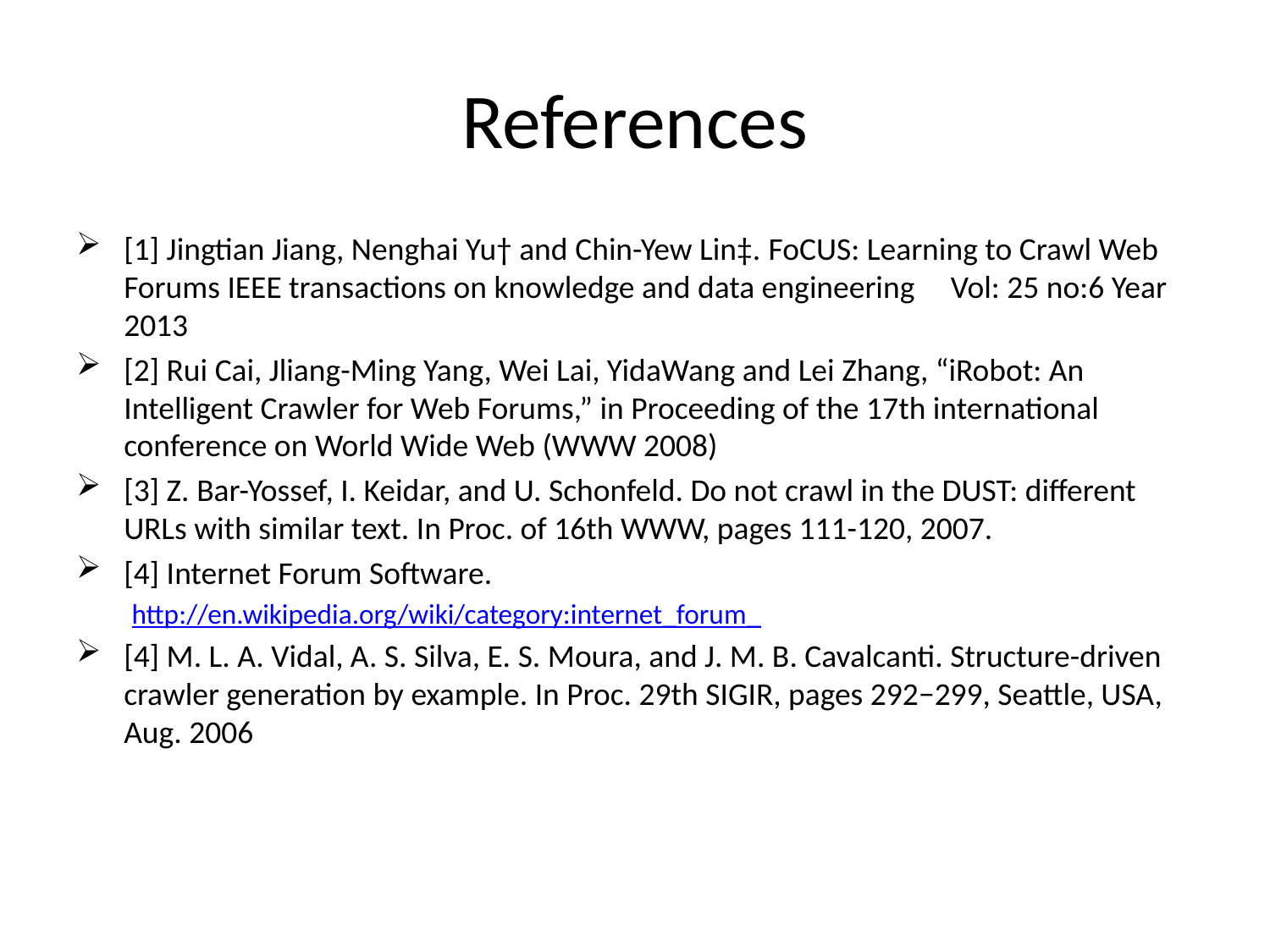

# References
[1] Jingtian Jiang, Nenghai Yu† and Chin-Yew Lin‡. FoCUS: Learning to Crawl Web Forums IEEE transactions on knowledge and data engineering     Vol: 25 no:6 Year 2013
[2] Rui Cai, Jliang-Ming Yang, Wei Lai, YidaWang and Lei Zhang, “iRobot: An Intelligent Crawler for Web Forums,” in Proceeding of the 17th international conference on World Wide Web (WWW 2008)
[3] Z. Bar-Yossef, I. Keidar, and U. Schonfeld. Do not crawl in the DUST: different URLs with similar text. In Proc. of 16th WWW, pages 111-120, 2007.
[4] Internet Forum Software.
http://en.wikipedia.org/wiki/category:internet_forum_
[4] M. L. A. Vidal, A. S. Silva, E. S. Moura, and J. M. B. Cavalcanti. Structure-driven crawler generation by example. In Proc. 29th SIGIR, pages 292−299, Seattle, USA, Aug. 2006